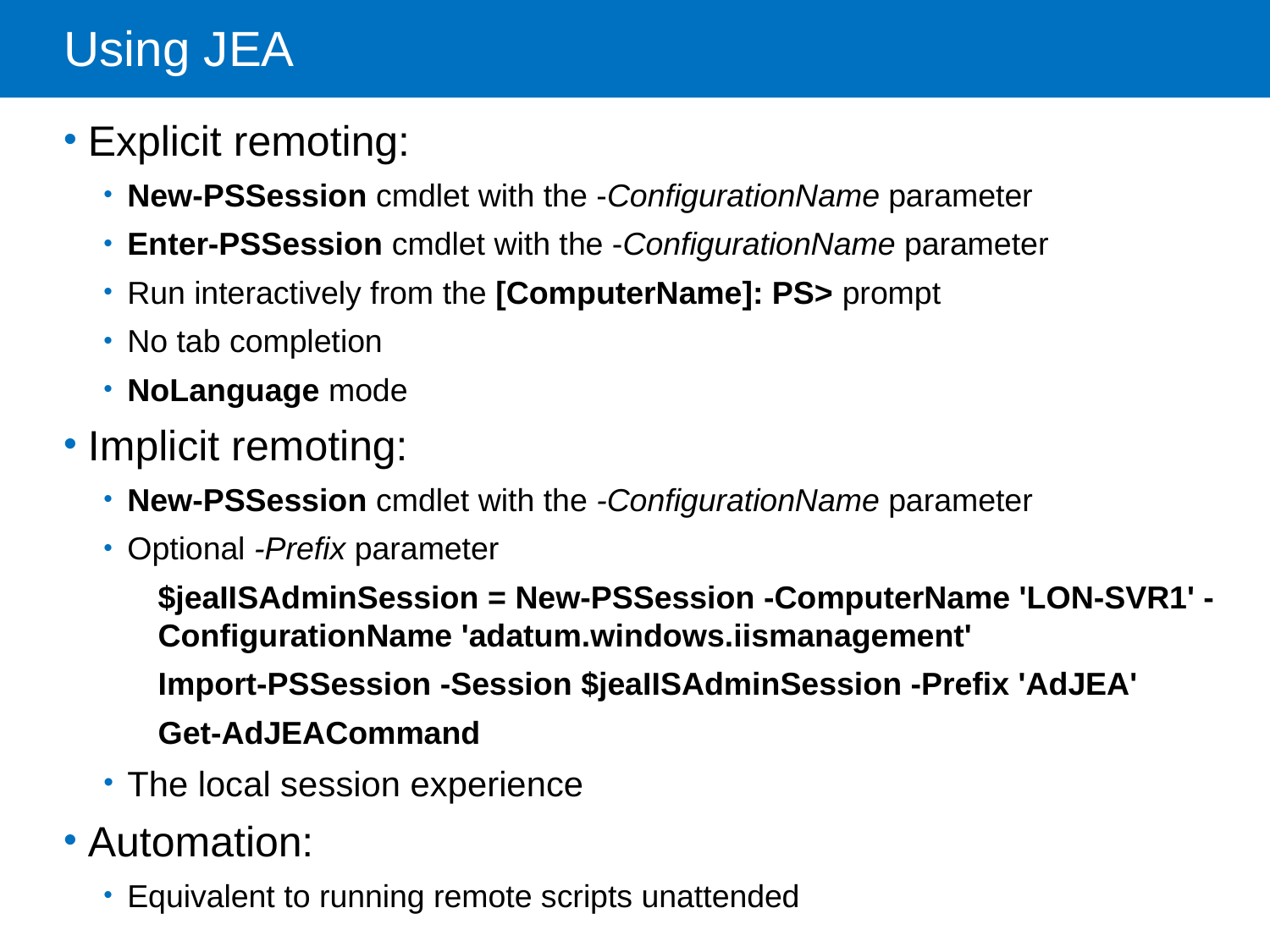

# Using JEA
Explicit remoting:
New-PSSession cmdlet with the -ConfigurationName parameter
Enter-PSSession cmdlet with the -ConfigurationName parameter
Run interactively from the [ComputerName]: PS> prompt
No tab completion
NoLanguage mode
Implicit remoting:
New-PSSession cmdlet with the -ConfigurationName parameter
Optional -Prefix parameter
$jeaIISAdminSession = New-PSSession -ComputerName 'LON-SVR1' -ConfigurationName 'adatum.windows.iismanagement'
Import-PSSession -Session $jeaIISAdminSession -Prefix 'AdJEA'
Get-AdJEACommand
The local session experience
Automation:
Equivalent to running remote scripts unattended